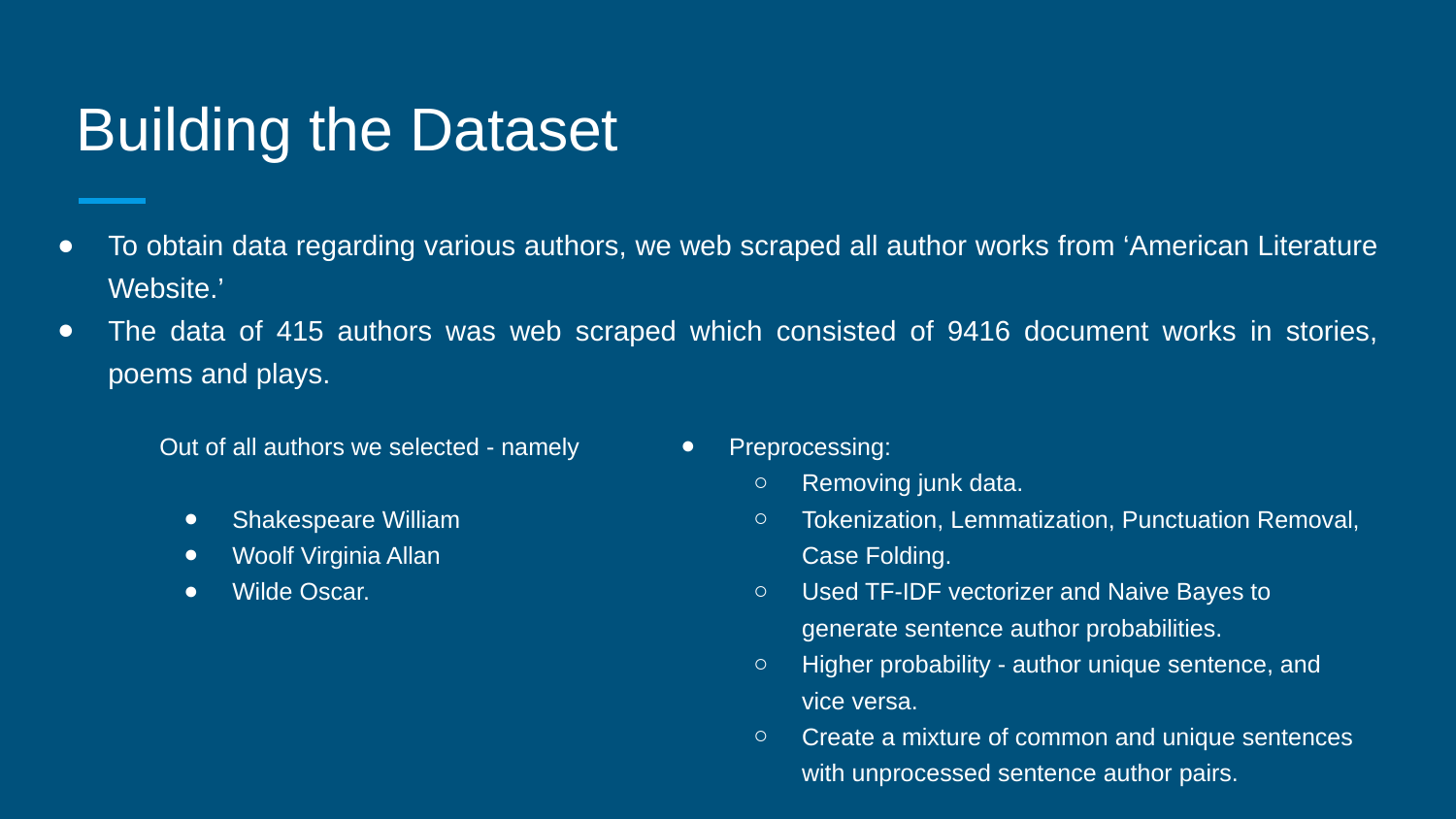

# Building the Dataset
To obtain data regarding various authors, we web scraped all author works from ‘American Literature Website.’
The data of 415 authors was web scraped which consisted of 9416 document works in stories, poems and plays.

Out of all authors we selected - namely

Shakespeare William
Woolf Virginia Allan
Wilde Oscar.

Preprocessing:
Removing junk data.
Tokenization, Lemmatization, Punctuation Removal, Case Folding.
Used TF-IDF vectorizer and Naive Bayes to generate sentence author probabilities.
Higher probability - author unique sentence, and vice versa.
Create a mixture of common and unique sentences with unprocessed sentence author pairs.